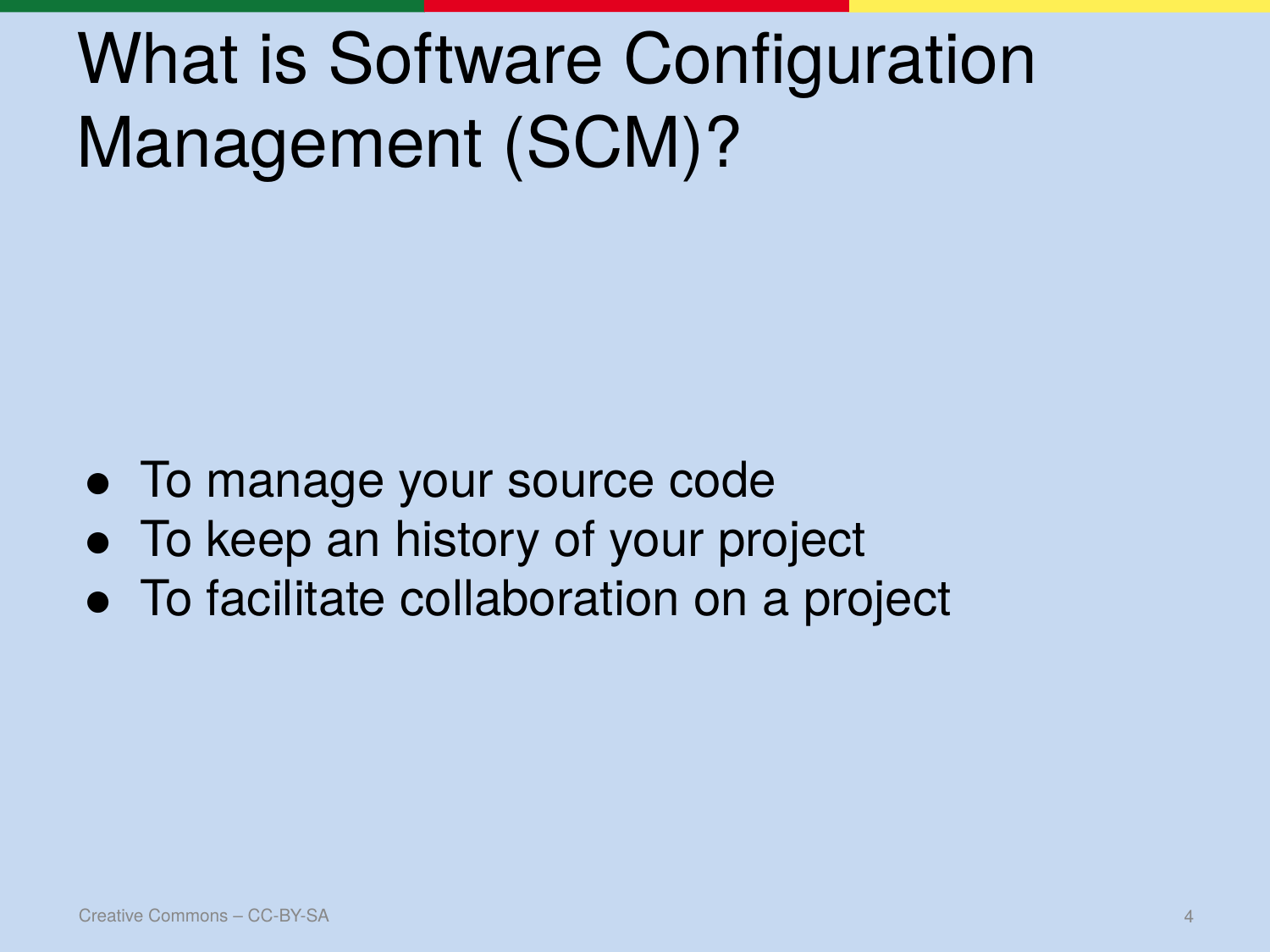

# What is Software Configuration Management (SCM)?
To manage your source code
To keep an history of your project
To facilitate collaboration on a project
4